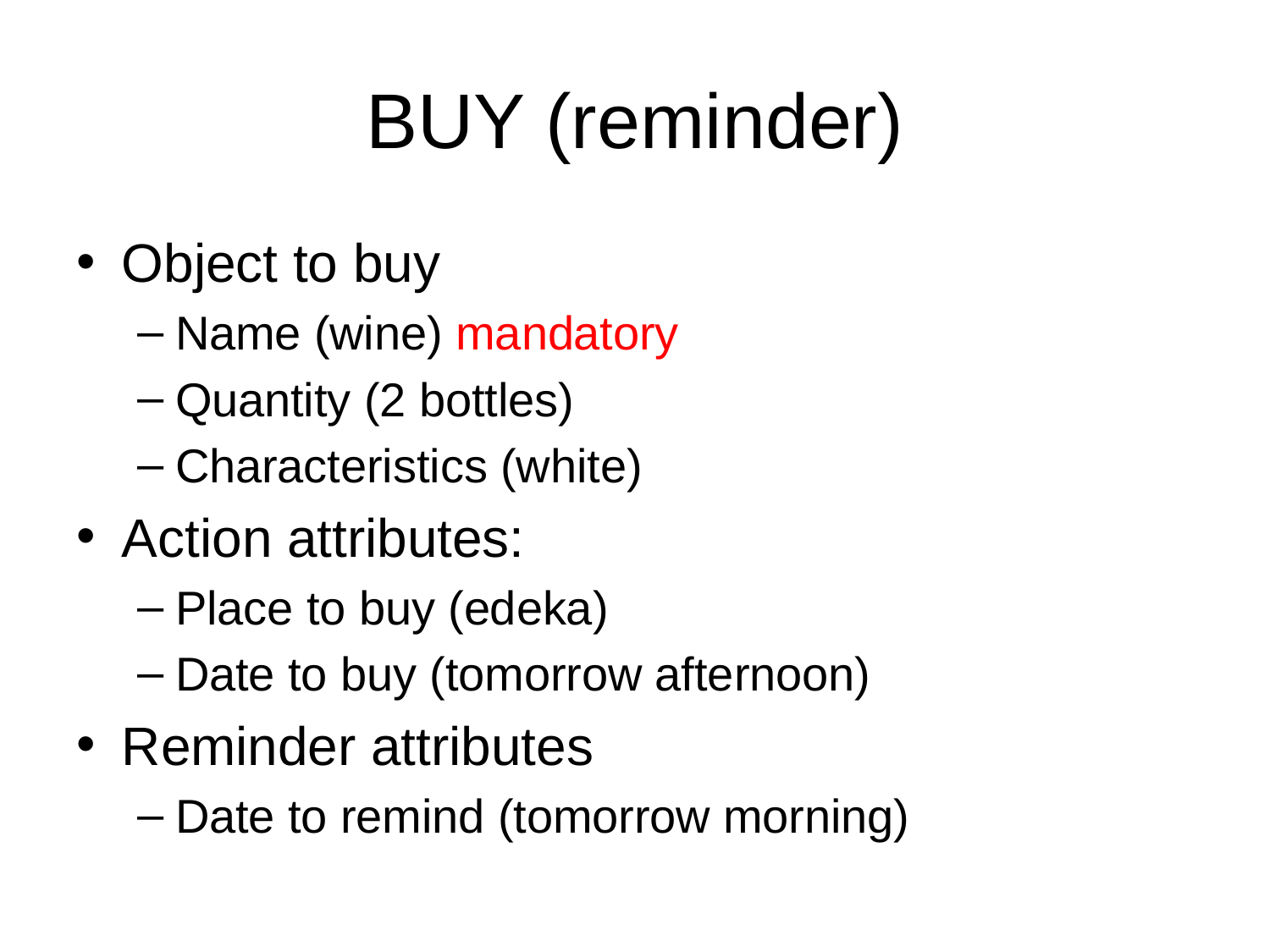

# BUY (reminder)
Object to buy
Name (wine) mandatory
Quantity (2 bottles)
Characteristics (white)
Action attributes:
Place to buy (edeka)
Date to buy (tomorrow afternoon)
Reminder attributes
Date to remind (tomorrow morning)